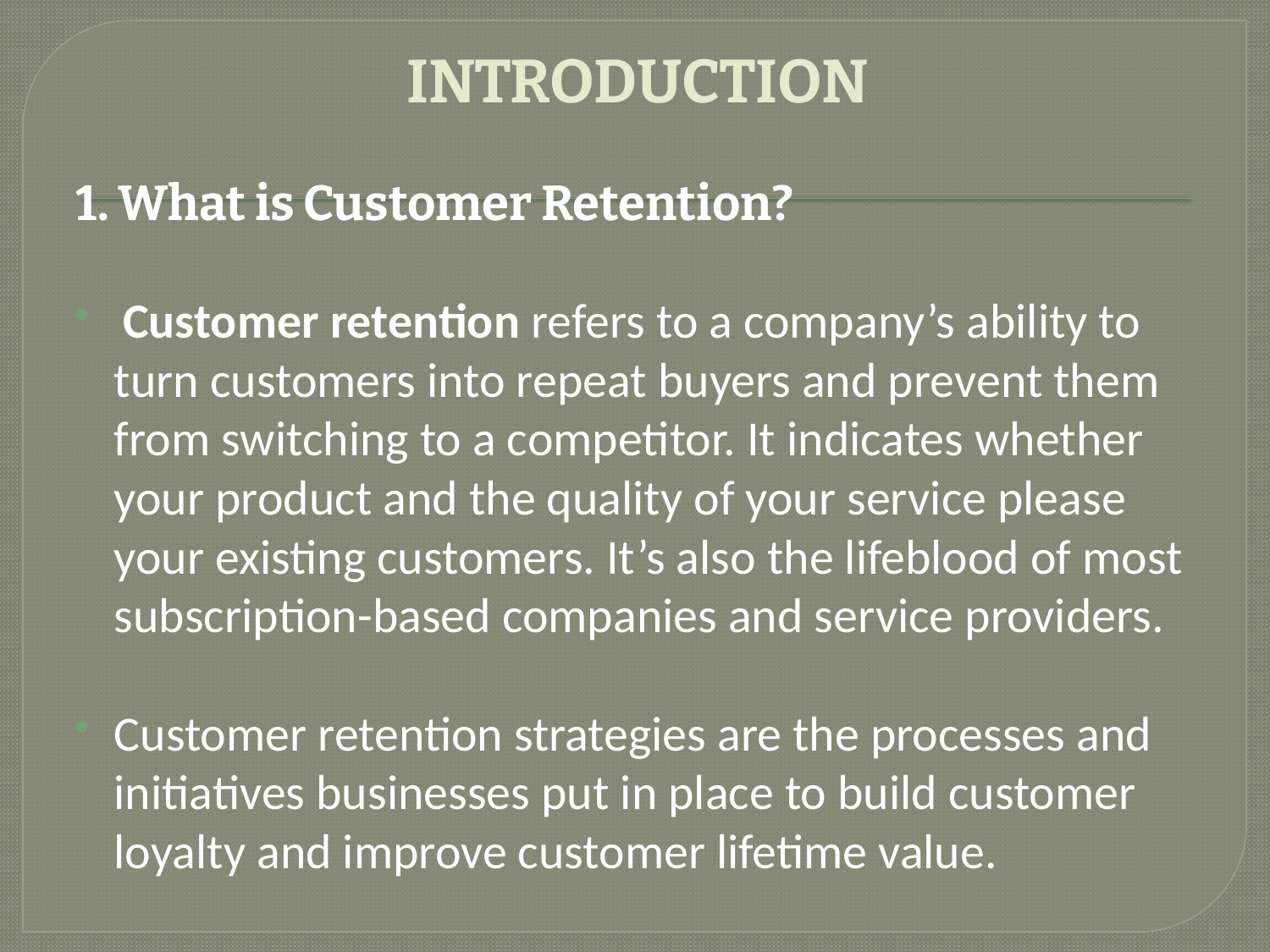

# INTRODUCTION

1. What is Customer Retention?

 Customer retention refers to a company’s ability to turn customers into repeat buyers and prevent them from switching to a competitor. It indicates whether your product and the quality of your service please your existing customers. It’s also the lifeblood of most subscription-based companies and service providers.

Customer retention strategies are the processes and initiatives businesses put in place to build customer loyalty and improve customer lifetime value.